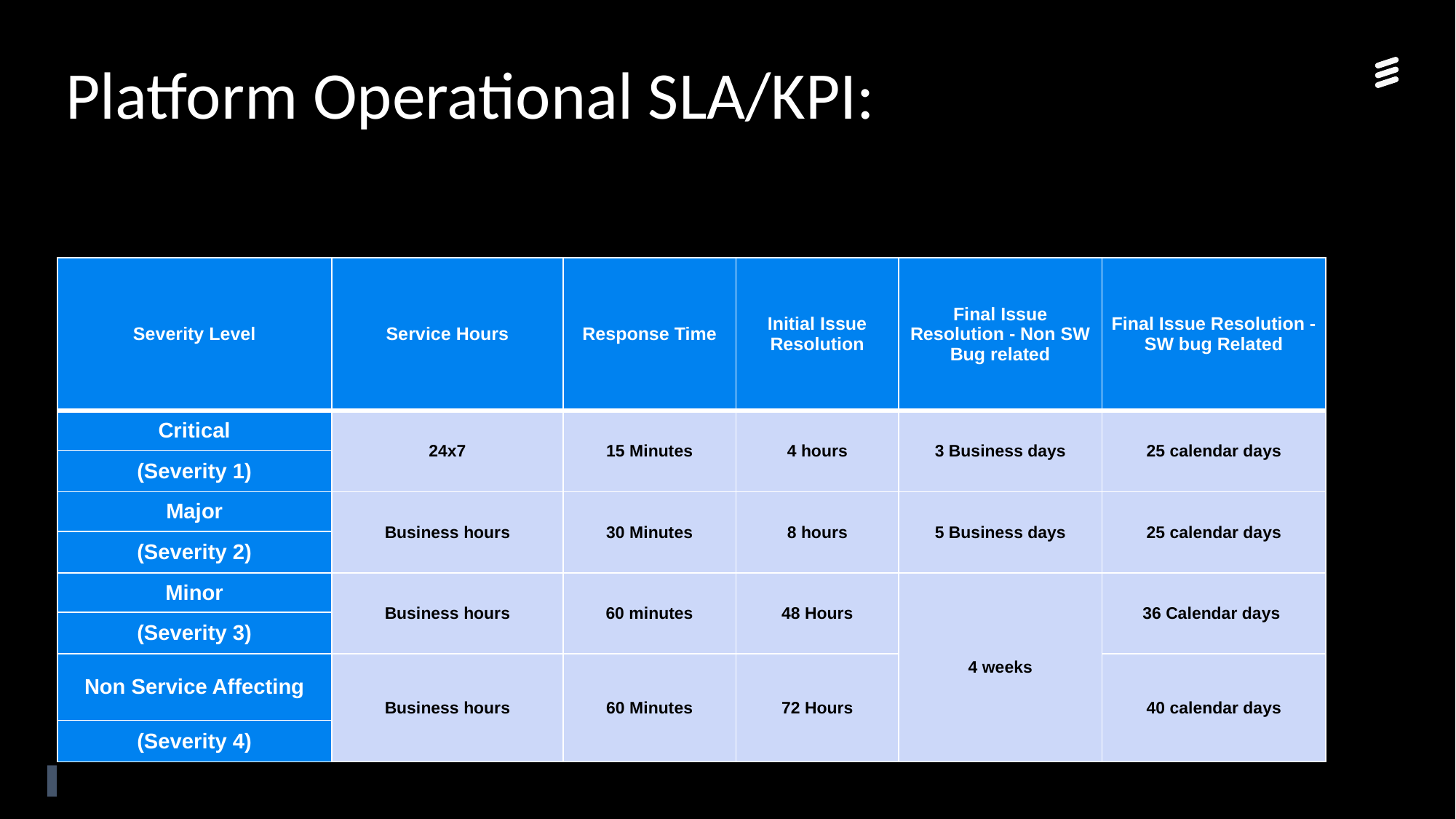

# Platform Operational SLA/KPI:
| Severity Level | Service Hours | Response Time | Initial Issue Resolution | Final Issue Resolution - Non SW Bug related | Final Issue Resolution - SW bug Related |
| --- | --- | --- | --- | --- | --- |
| Critical | 24x7 | 15 Minutes | 4 hours | 3 Business days | 25 calendar days |
| (Severity 1) |  |  |  |  |  |
| Major | Business hours | 30 Minutes | 8 hours | 5 Business days | 25 calendar days |
| (Severity 2) |  |  |  |  |  |
| Minor | Business hours | 60 minutes | 48 Hours | 4 weeks | 36 Calendar days |
| (Severity 3) |  |  |  |  |  |
| Non Service Affecting | Business hours | 60 Minutes | 72 Hours |  | 40 calendar days |
| (Severity 4) |  |  |  |  |  |